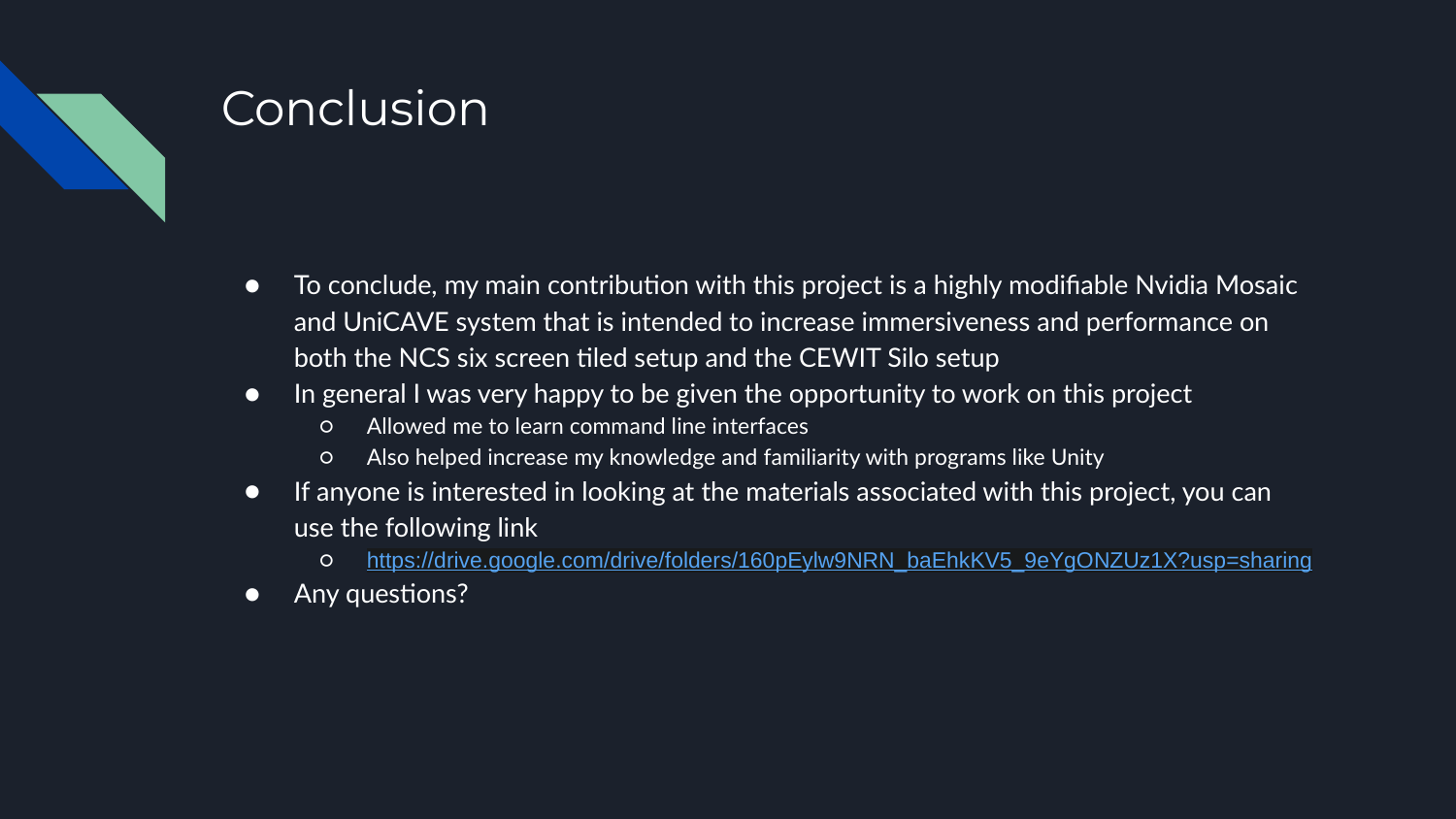

# Conclusion
To conclude, my main contribution with this project is a highly modifiable Nvidia Mosaic and UniCAVE system that is intended to increase immersiveness and performance on both the NCS six screen tiled setup and the CEWIT Silo setup
In general I was very happy to be given the opportunity to work on this project
Allowed me to learn command line interfaces
Also helped increase my knowledge and familiarity with programs like Unity
If anyone is interested in looking at the materials associated with this project, you can use the following link
https://drive.google.com/drive/folders/160pEylw9NRN_baEhkKV5_9eYgONZUz1X?usp=sharing
Any questions?